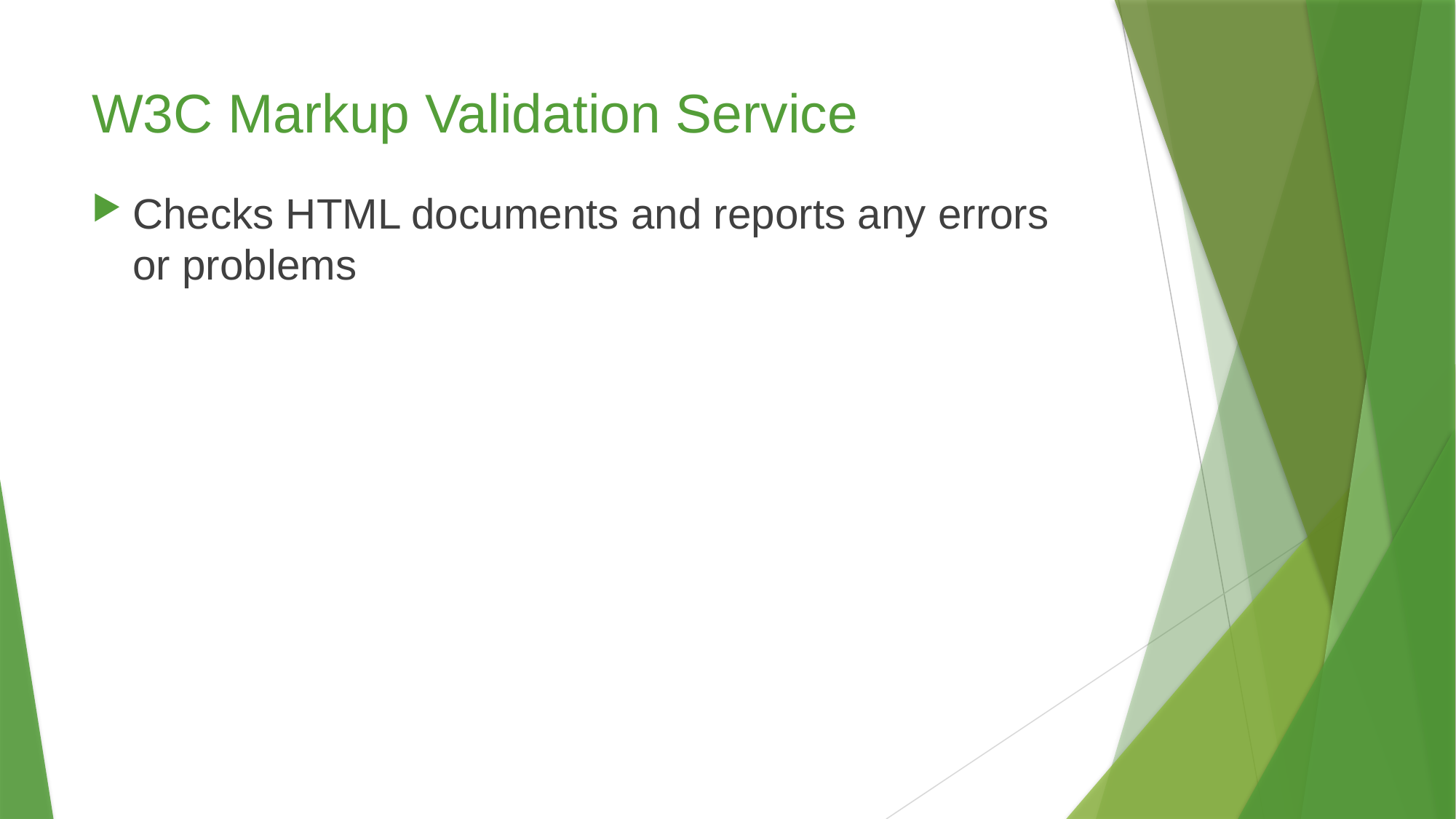

# W3C Markup Validation Service
Checks HTML documents and reports any errors or problems